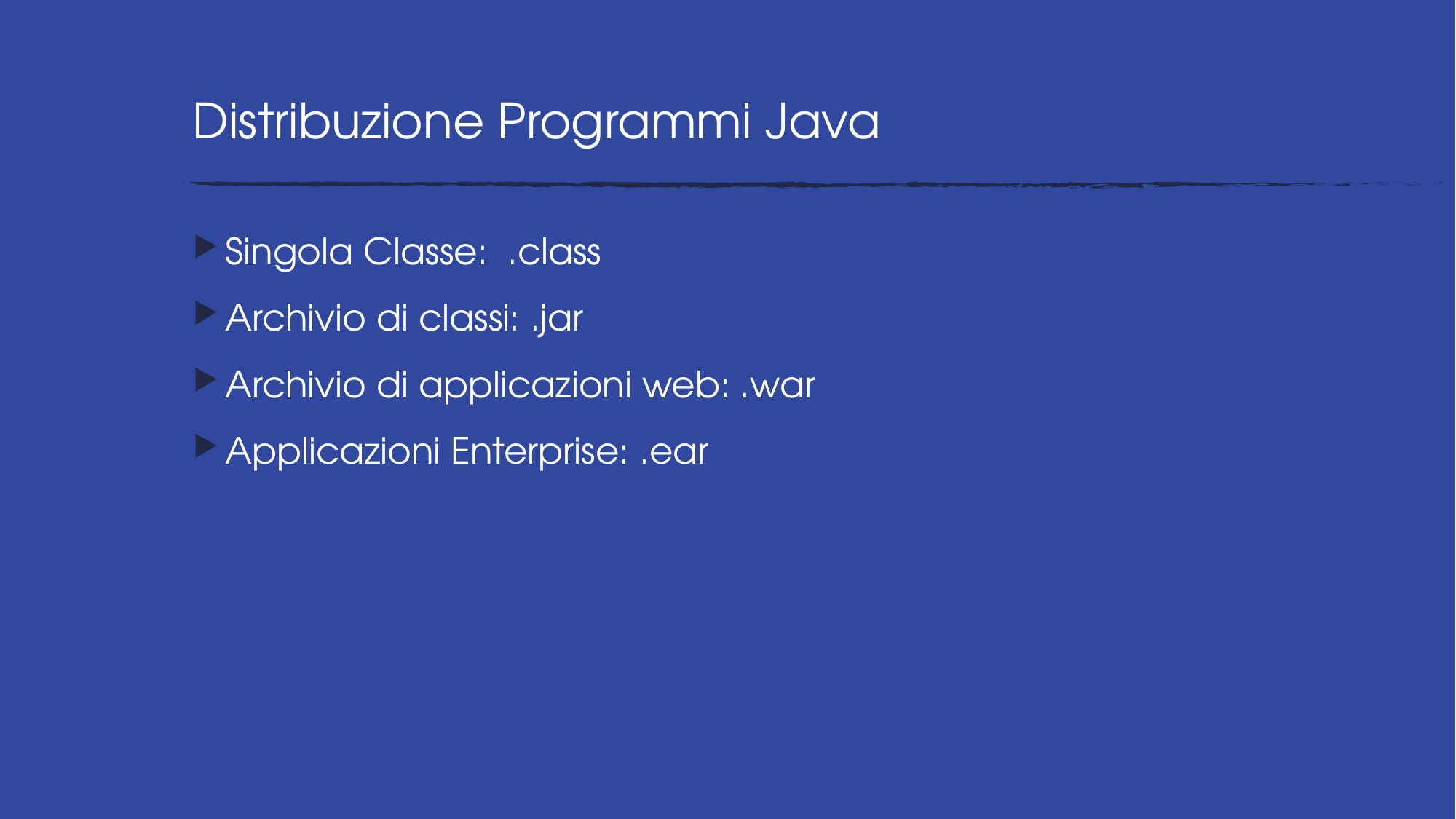

# Distribuzione Programmi Java
Singola Classe:  .class
Archivio di classi: .jar
Archivio di applicazioni web: .war
Applicazioni Enterprise: .ear